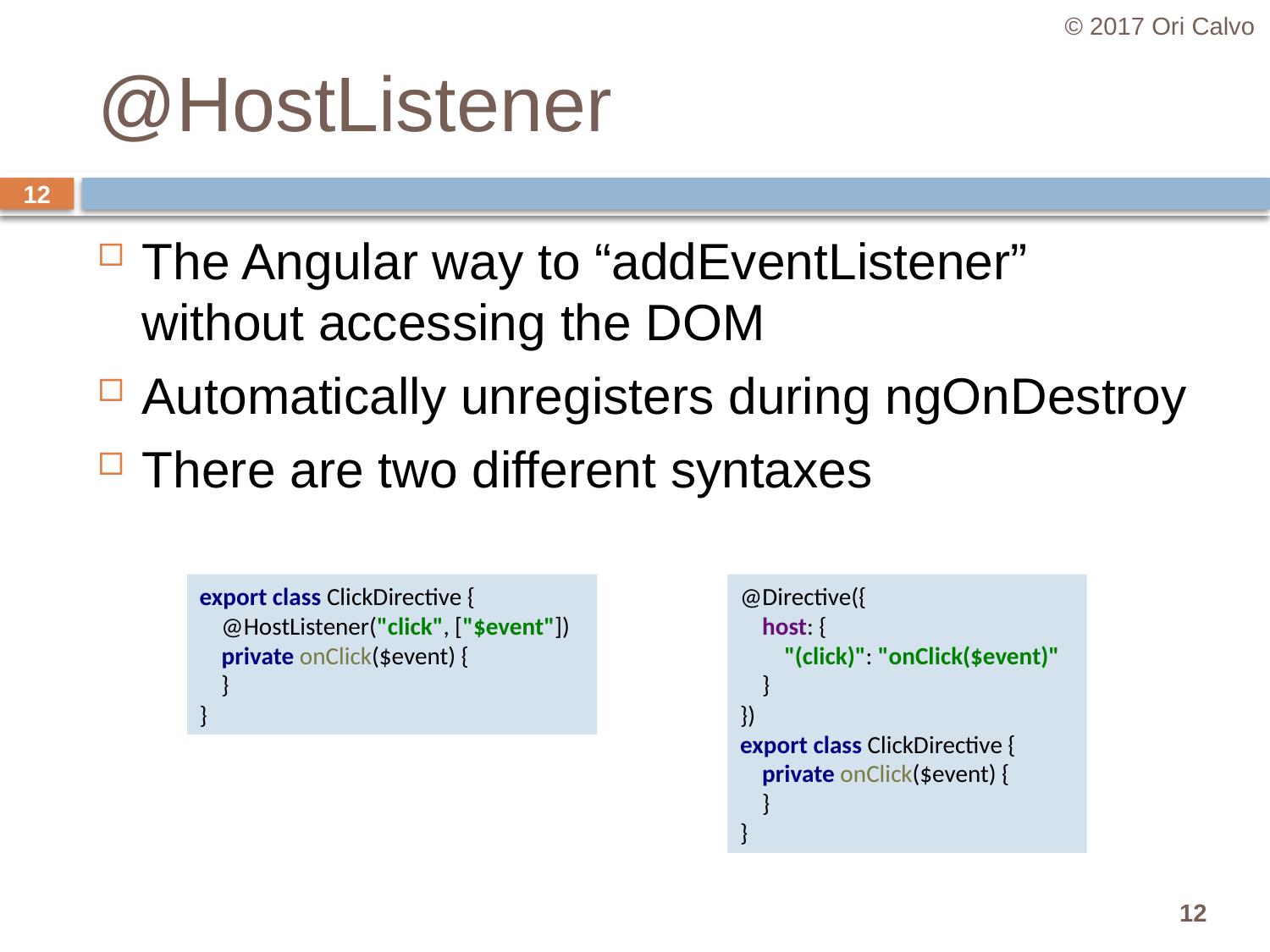

© 2017 Ori Calvo
# @HostListener
12
The Angular way to “addEventListener” without accessing the DOM
Automatically unregisters during ngOnDestroy
There are two different syntaxes
export class ClickDirective {
    @HostListener("click", ["$event"])
    private onClick($event) {
    }
}
@Directive({
    host: {
        "(click)": "onClick($event)"
    }
})
export class ClickDirective {
    private onClick($event) {
    }
}